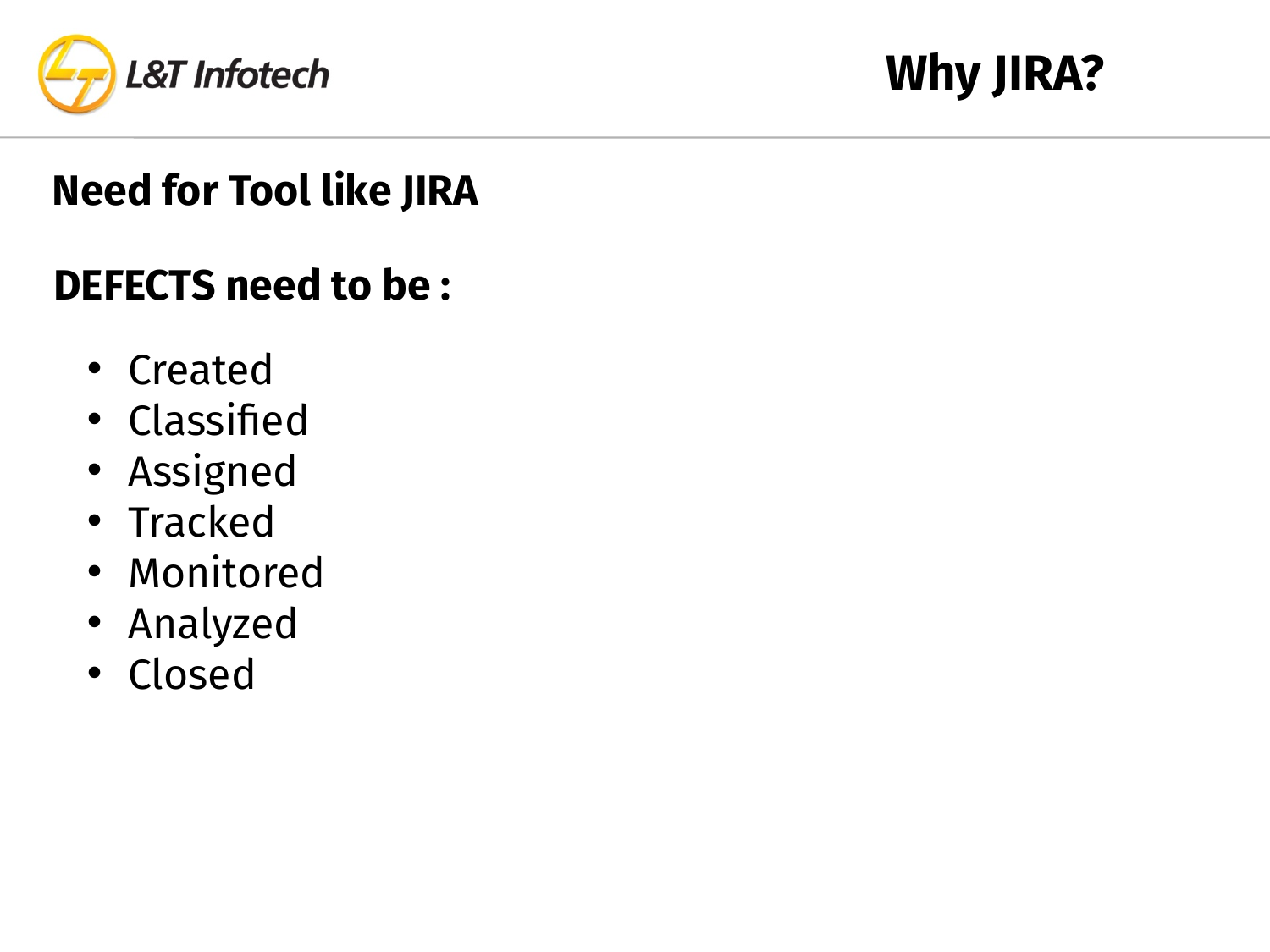

Why JIRA?
Need for Tool like JIRA
DEFECTS need to be :

 Created
 Classified
 Assigned
 Tracked
 Monitored
 Analyzed
 Closed